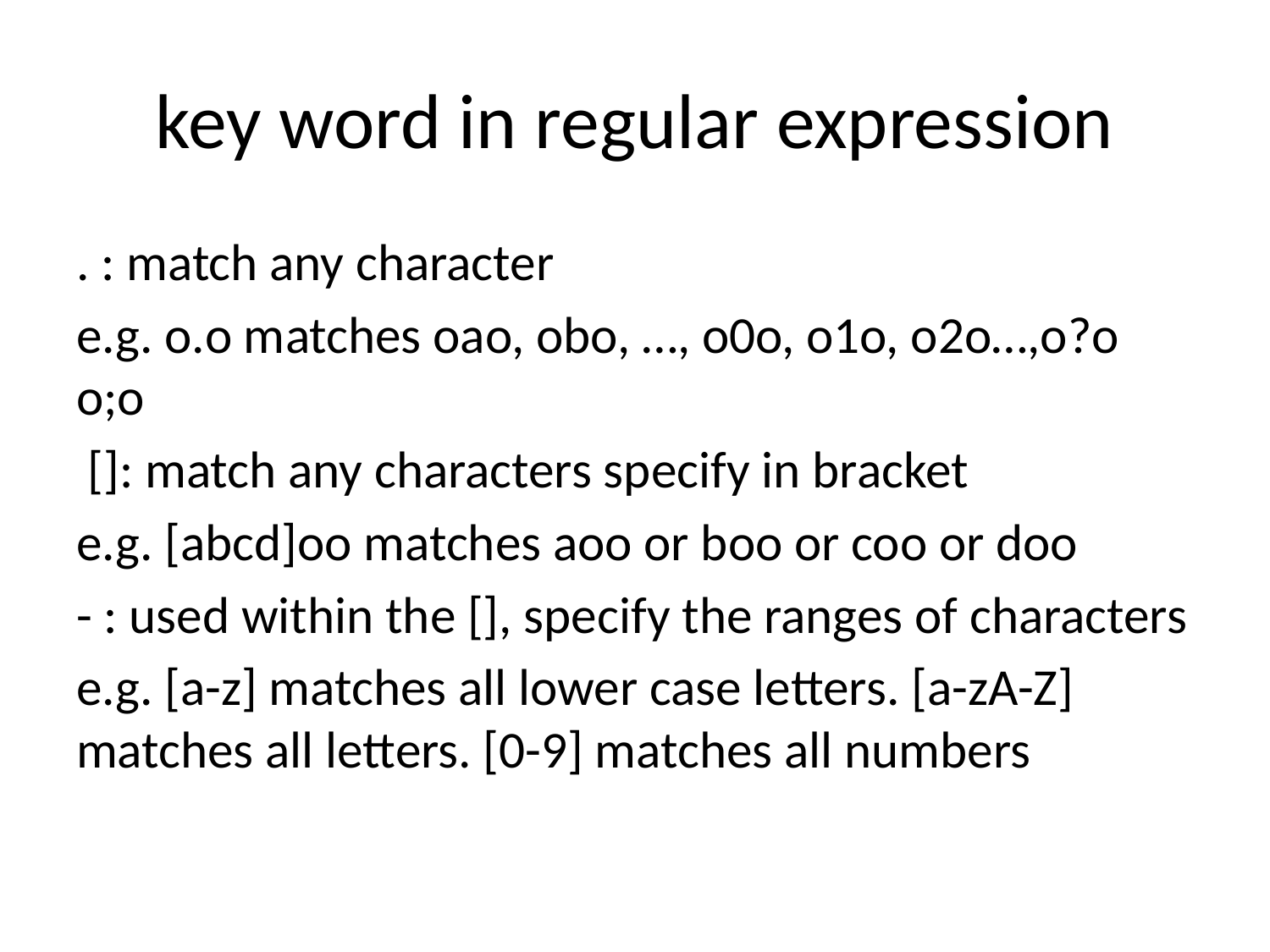

# key word in regular expression
. : match any character
e.g. o.o matches oao, obo, …, o0o, o1o, o2o…,o?o o;o
 []: match any characters specify in bracket
e.g. [abcd]oo matches aoo or boo or coo or doo
- : used within the [], specify the ranges of characters
e.g. [a-z] matches all lower case letters. [a-zA-Z] matches all letters. [0-9] matches all numbers